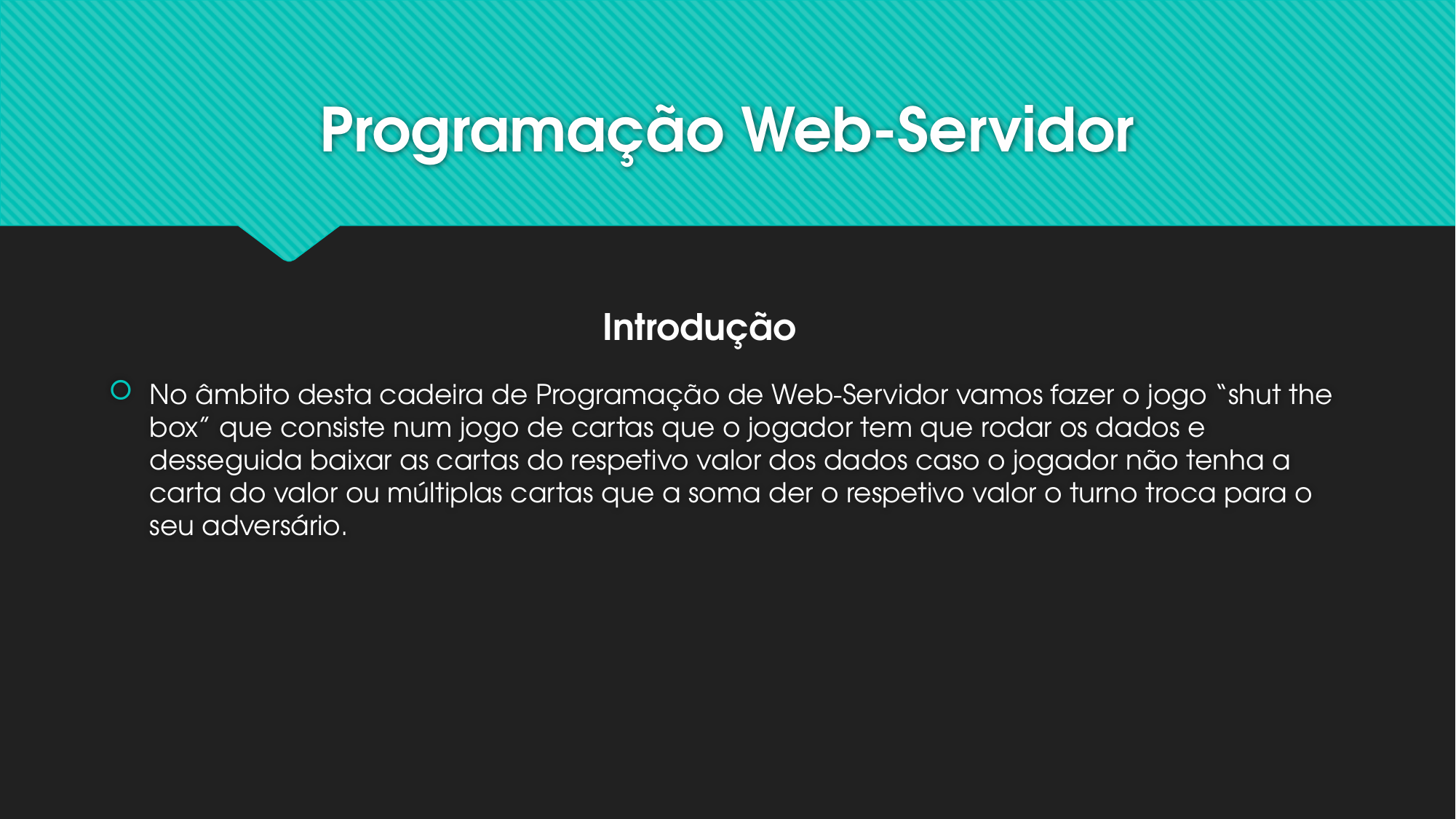

# Programação Web-Servidor
No âmbito desta cadeira de Programação de Web-Servidor vamos fazer o jogo “shut the box” que consiste num jogo de cartas que o jogador tem que rodar os dados e desseguida baixar as cartas do respetivo valor dos dados caso o jogador não tenha a carta do valor ou múltiplas cartas que a soma der o respetivo valor o turno troca para o seu adversário.

Introdução